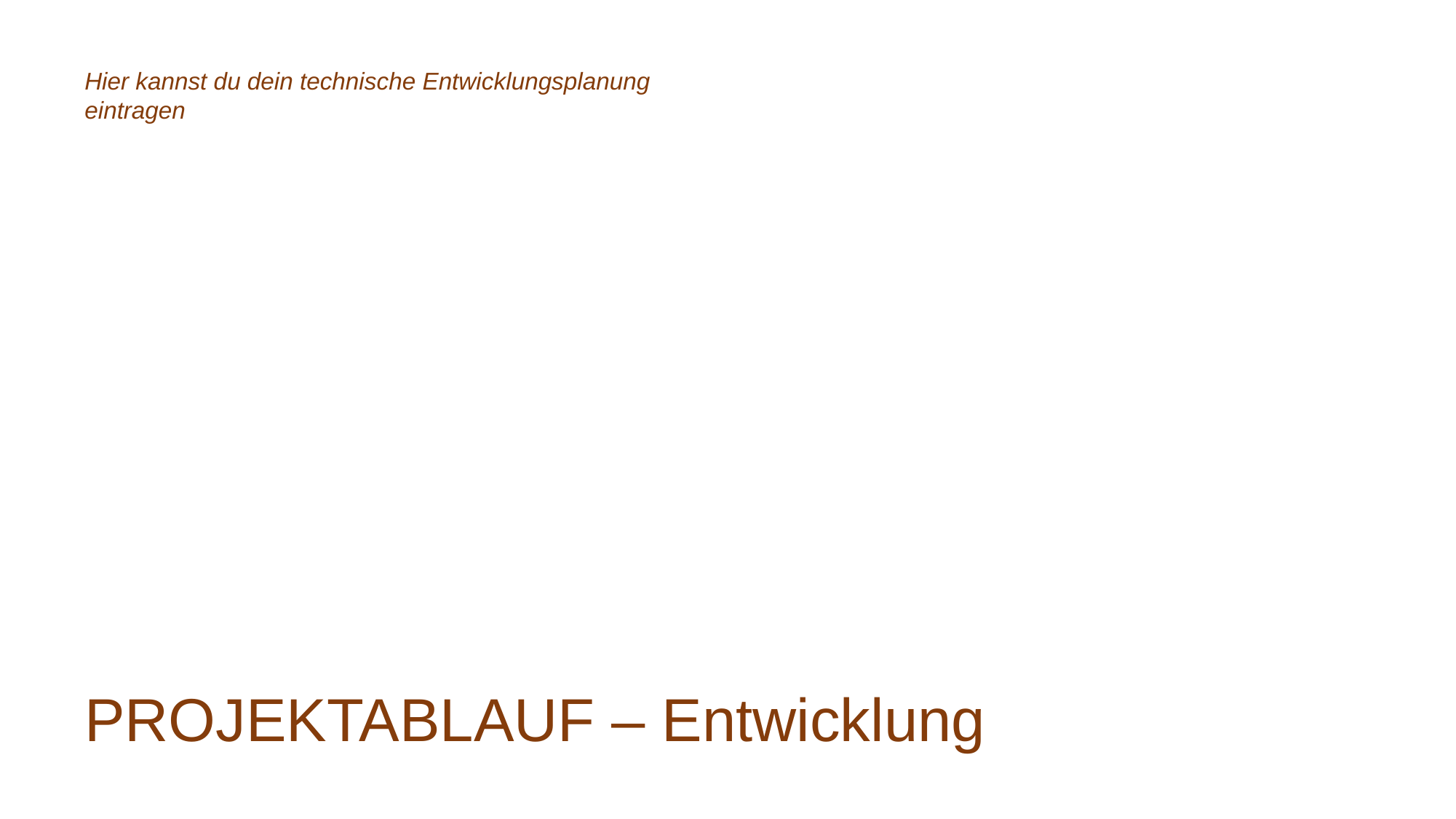

Hier kannst du dein technische Entwicklungsplanung eintragen

PROJEKTABLAUF – Entwicklung